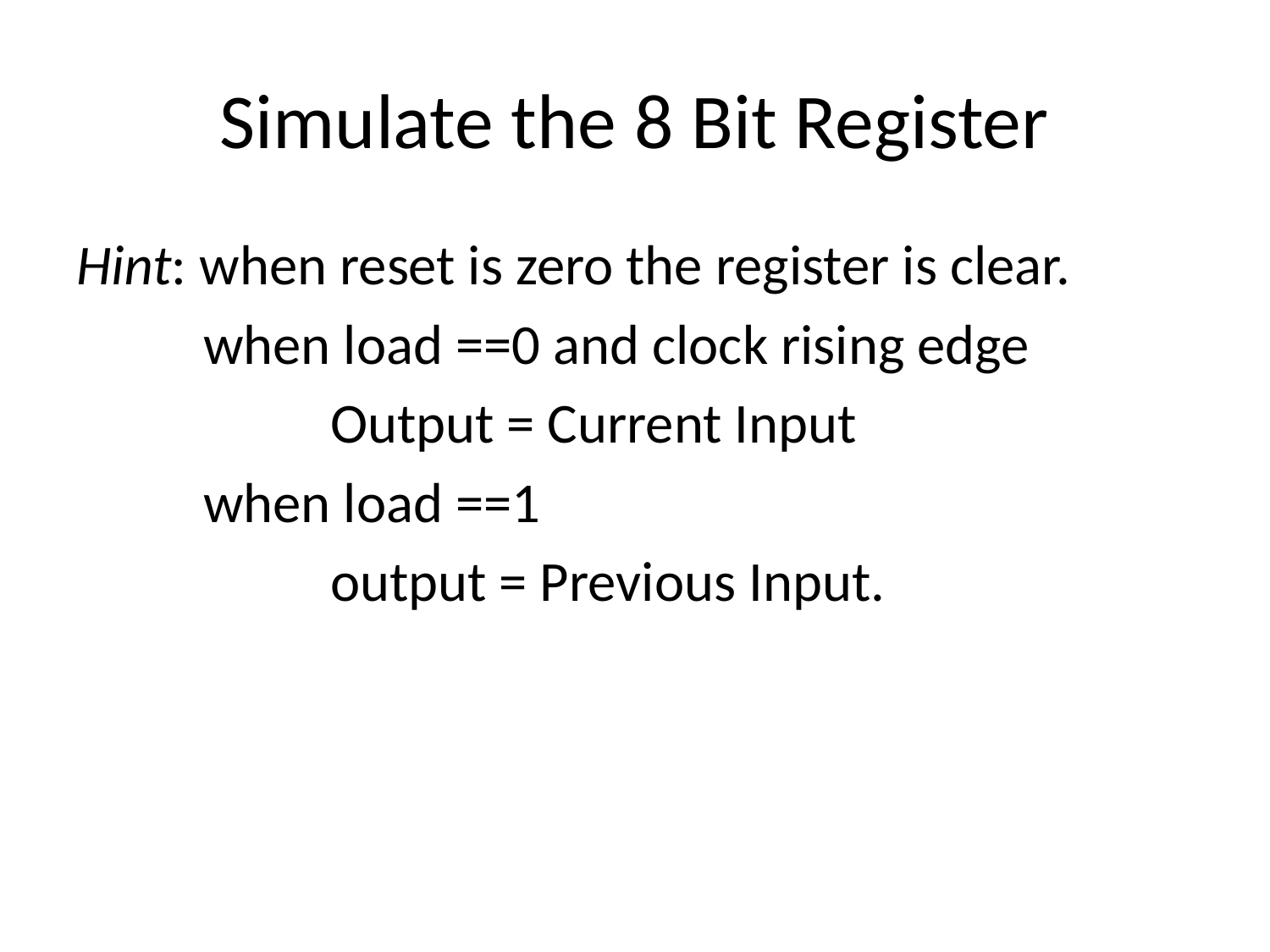

# Simulate the 8 Bit Register
Hint: when reset is zero the register is clear.
	when load ==0 and clock rising edge
		Output = Current Input
	when load ==1
		output = Previous Input.